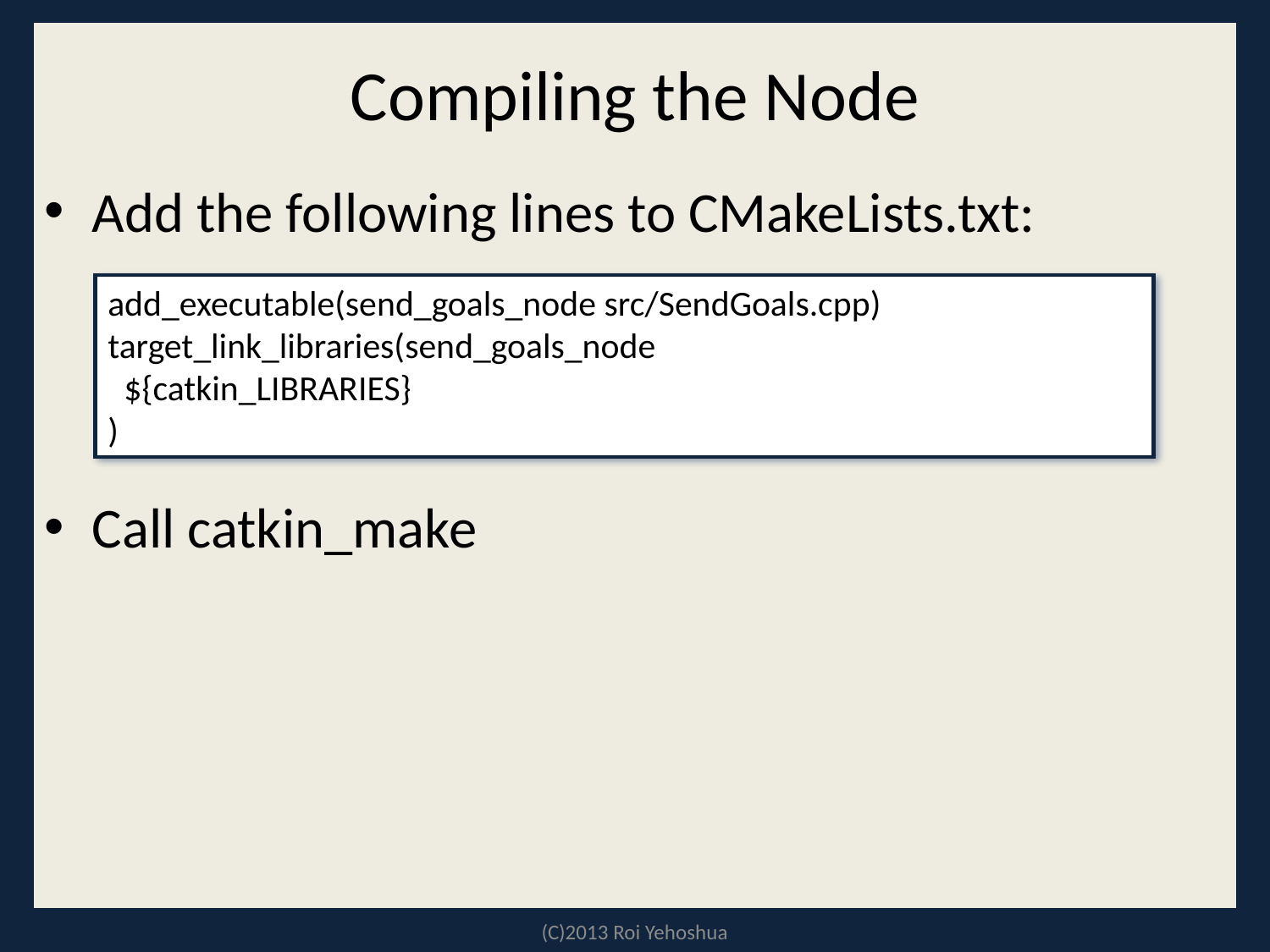

# Compiling the Node
Add the following lines to CMakeLists.txt:

Call catkin_make

add_executable(send_goals_node src/SendGoals.cpp)
target_link_libraries(send_goals_node
  ${catkin_LIBRARIES}
)
(C)2013 Roi Yehoshua